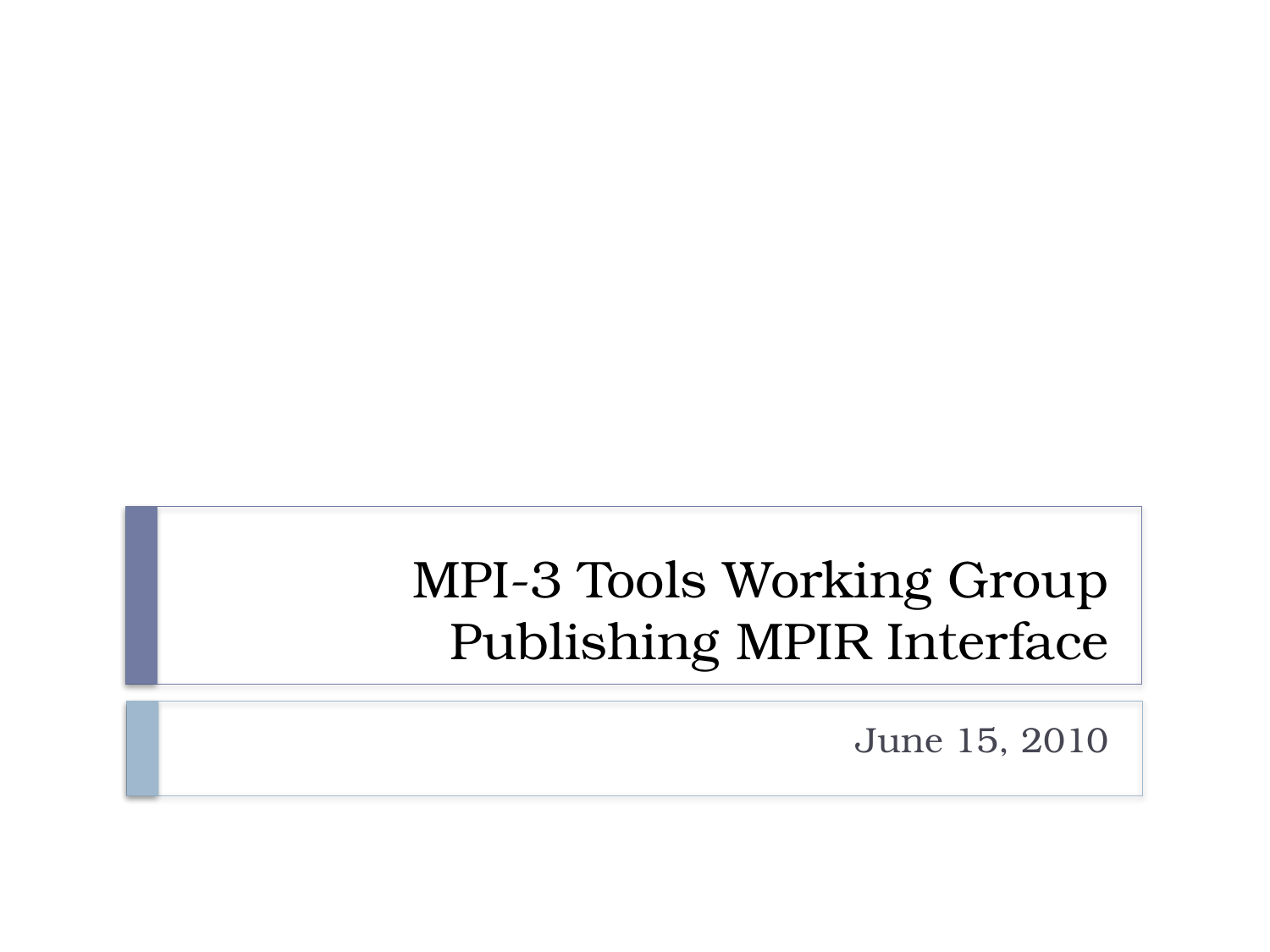

# MPI-3 Tools Working Group Publishing MPIR Interface
June 15, 2010